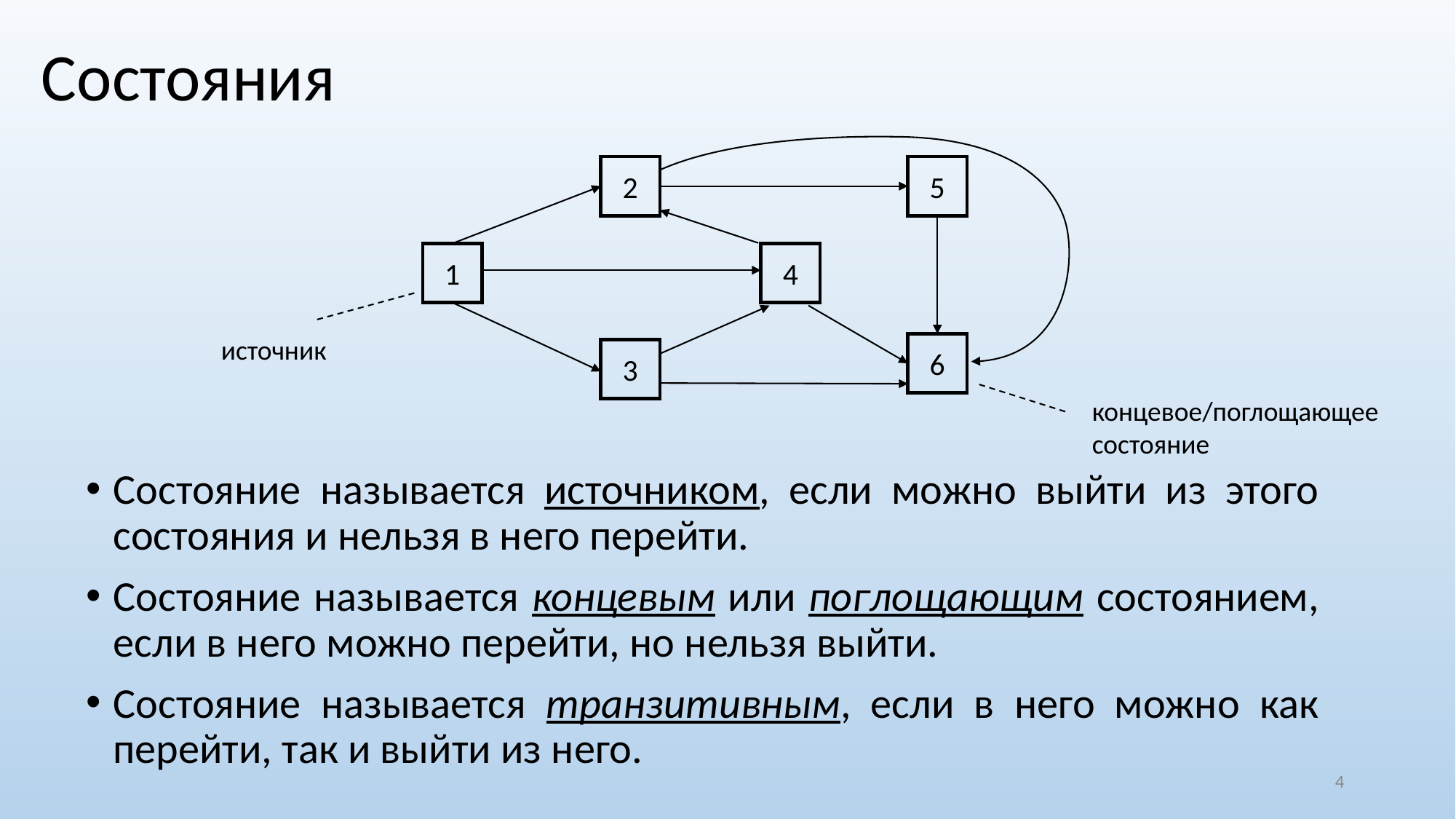

# Состояния

2

5

Состояние называется источником, если можно выйти из этого состояния и нельзя в него перейти.
Состояние называется концевым или поглощающим состоянием, если в него можно перейти, но нельзя выйти.
Состояние называется транзитивным, если в него можно как перейти, так и выйти из него.

1

4
источник

6

3
концевое/поглощающее состояние
4